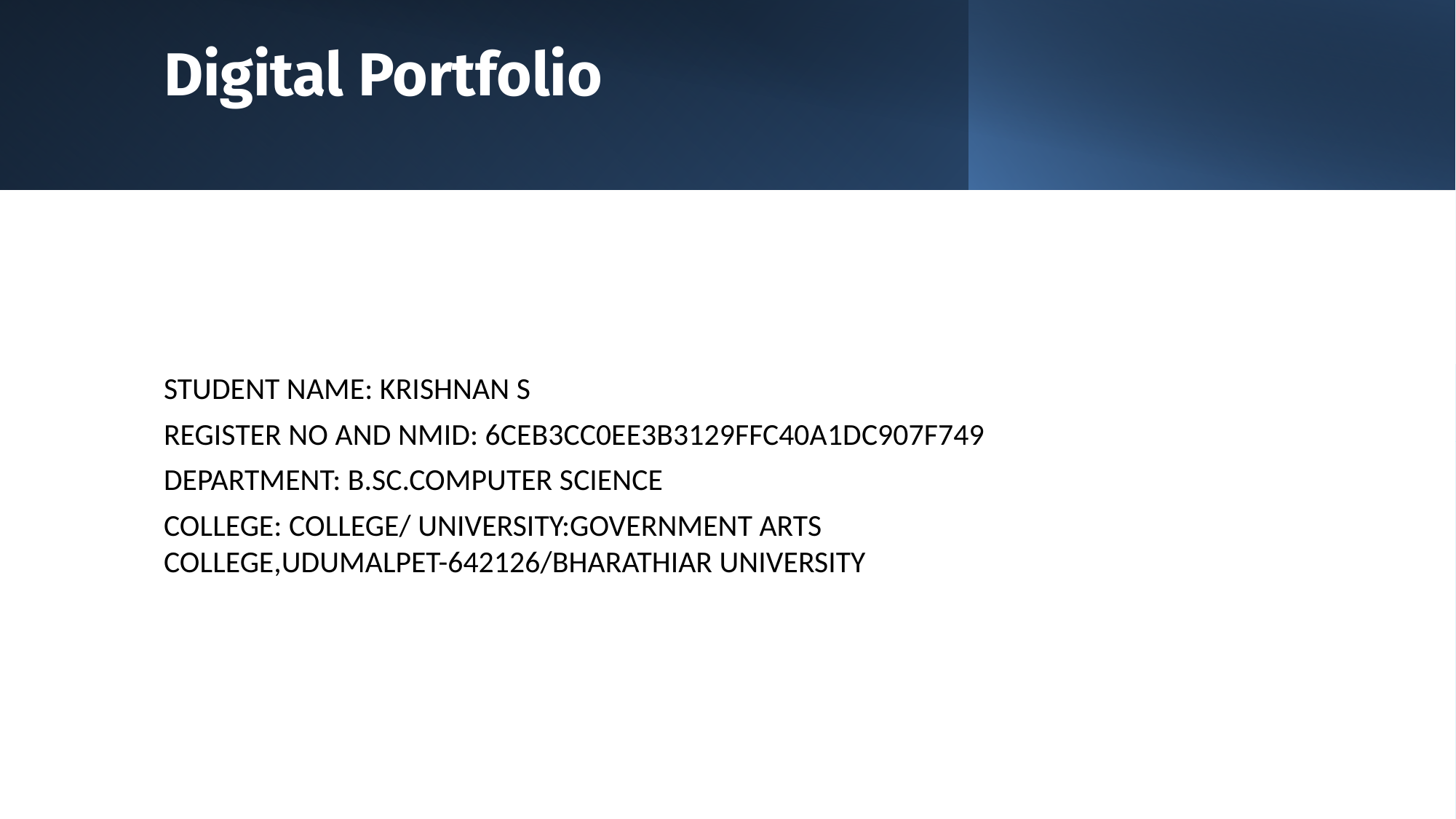

# Digital Portfolio
STUDENT NAME: KRISHNAN S
REGISTER NO AND NMID: 6CEB3CC0EE3B3129FFC40A1DC907F749
DEPARTMENT: B.SC.COMPUTER SCIENCE
COLLEGE: COLLEGE/ UNIVERSITY:GOVERNMENT ARTS COLLEGE,UDUMALPET-642126/BHARATHIAR UNIVERSITY